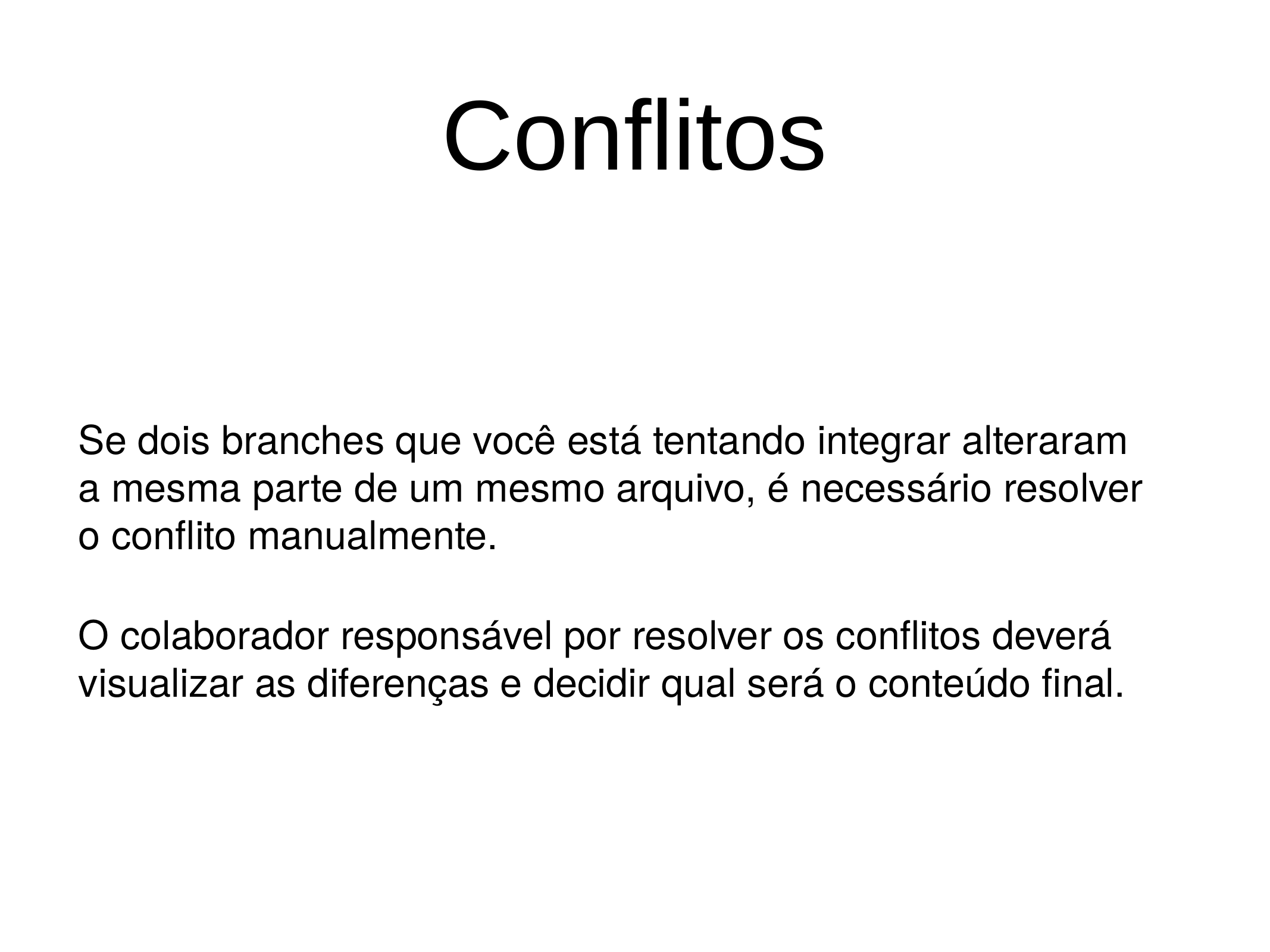

# Conflitos
Se dois branches que você está tentando integrar alteraram a mesma parte de um mesmo arquivo, é necessário resolver o conflito manualmente.
O colaborador responsável por resolver os conflitos deverá visualizar as diferenças e decidir qual será o conteúdo final.